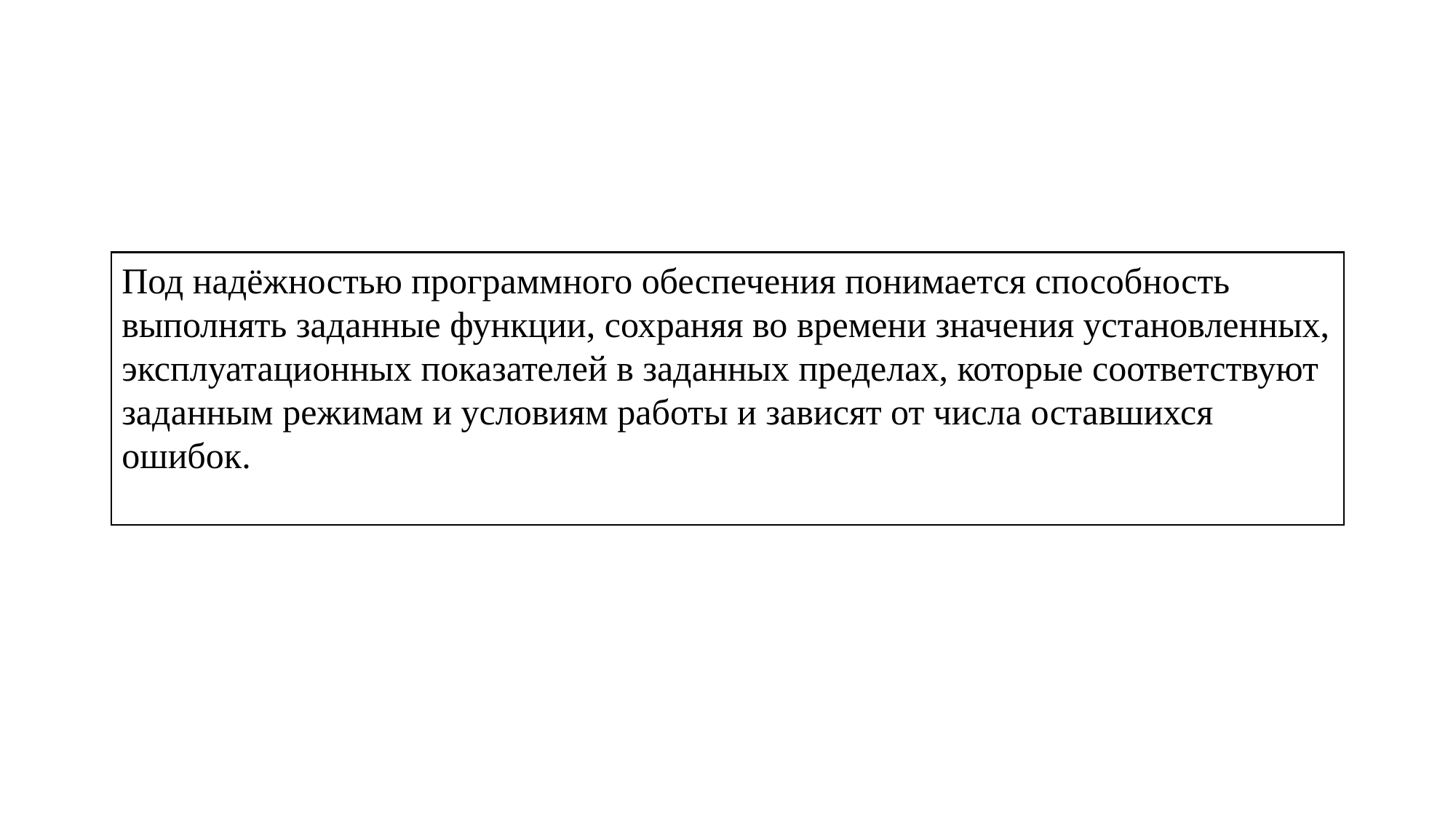

Под надёжностью программного обеспечения понимается способность выполнять заданные функции, сохраняя во времени значения установленных, эксплуатационных показателей в заданных пределах, которые соответствуют заданным режимам и условиям работы и зависят от числа оставшихся ошибок.